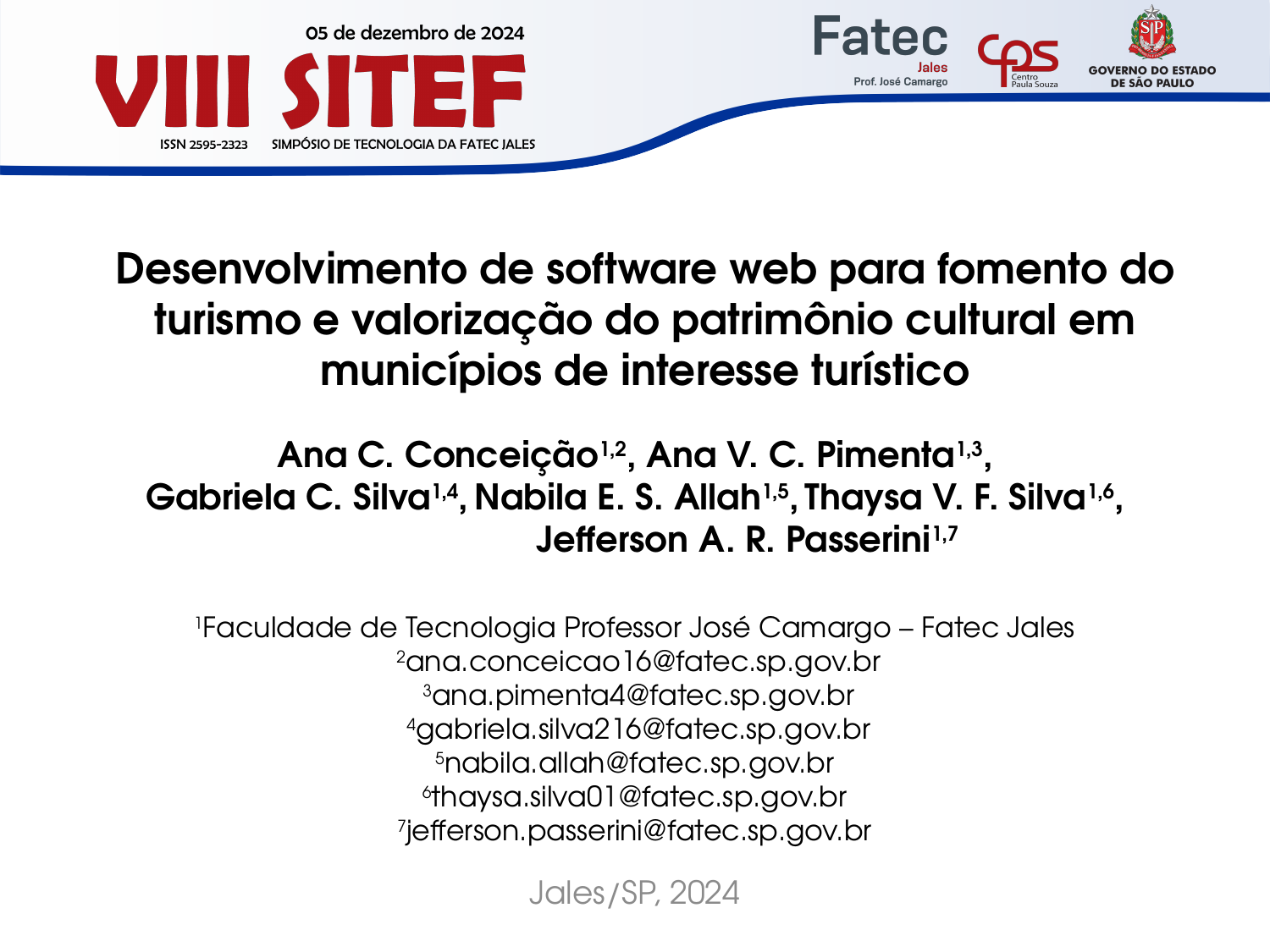

# Desenvolvimento de software web para fomento do turismo e valorização do patrimônio cultural em municípios de interesse turístico
Ana C. Conceição1,2, Ana V. C. Pimenta1,3,
Gabriela C. Silva1,4, Nabila E. S. Allah1,5, Thaysa V. F. Silva1,6, Jefferson A. R. Passerini1,7

1Faculdade de Tecnologia Professor José Camargo – Fatec Jales
 2ana.conceicao16@fatec.sp.gov.br
 3ana.pimenta4@fatec.sp.gov.br
 4gabriela.silva216@fatec.sp.gov.br
5nabila.allah@fatec.sp.gov.br
6thaysa.silva01@fatec.sp.gov.br
7jefferson.passerini@fatec.sp.gov.br

Jales/SP, 2024